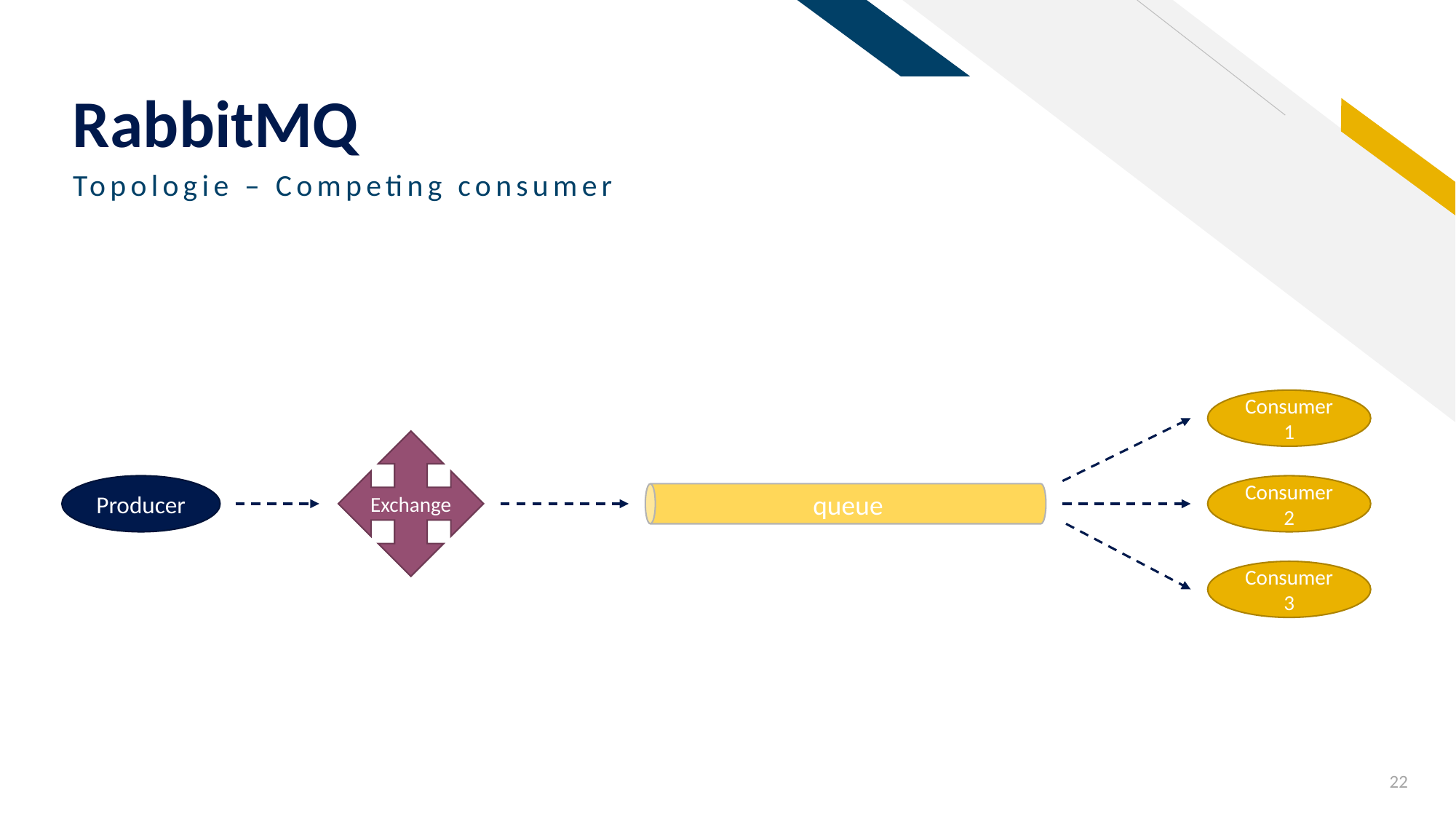

# RabbitMQ
Topologie – Competing consumer
queue
Consumer 1
Exchange
Producer
Consumer 2
Consumer 3
22